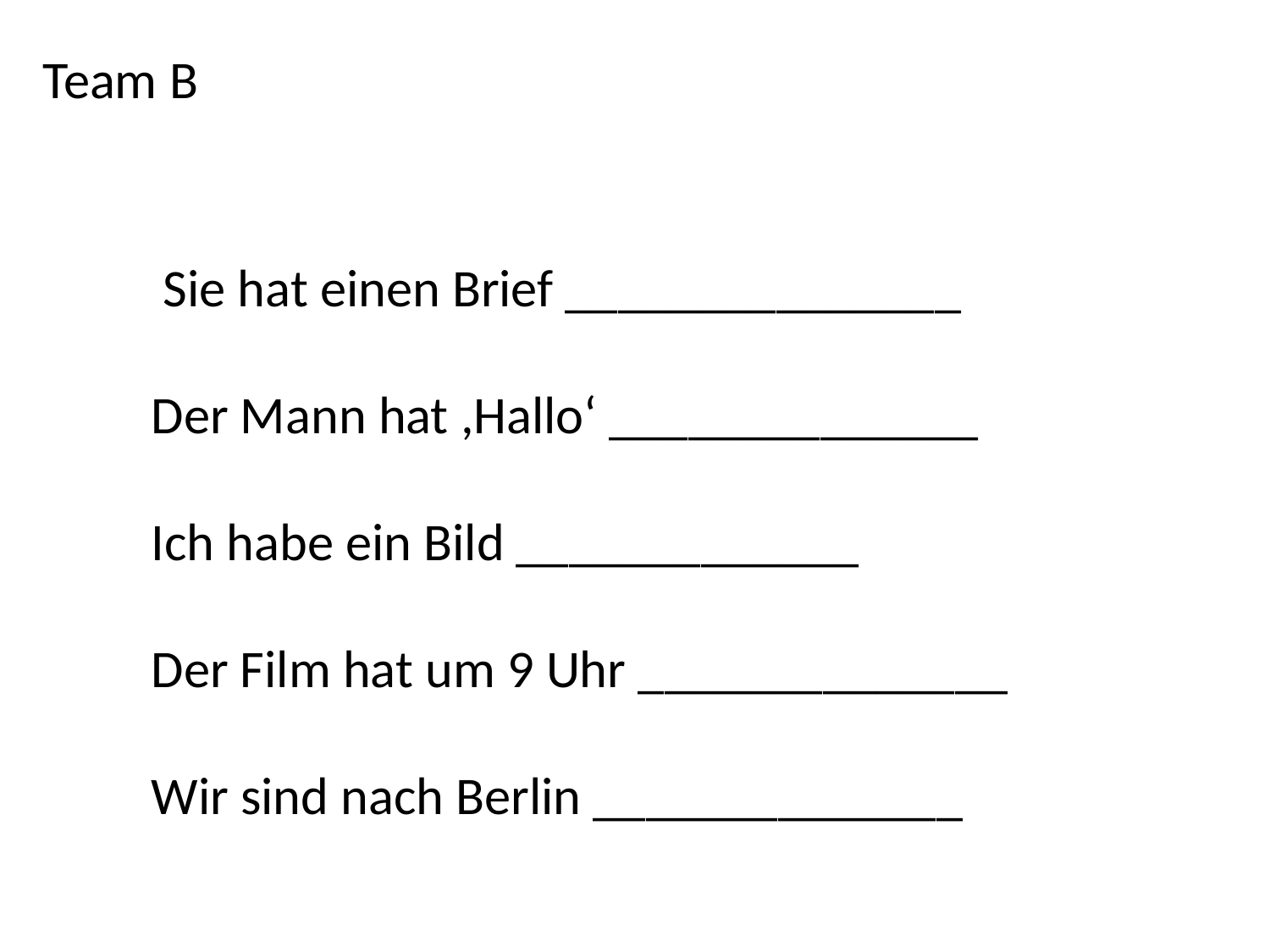

Team B
 Sie hat einen Brief _______________

Der Mann hat ,Hallo‘ ______________

Ich habe ein Bild _____________

Der Film hat um 9 Uhr ______________

Wir sind nach Berlin ______________